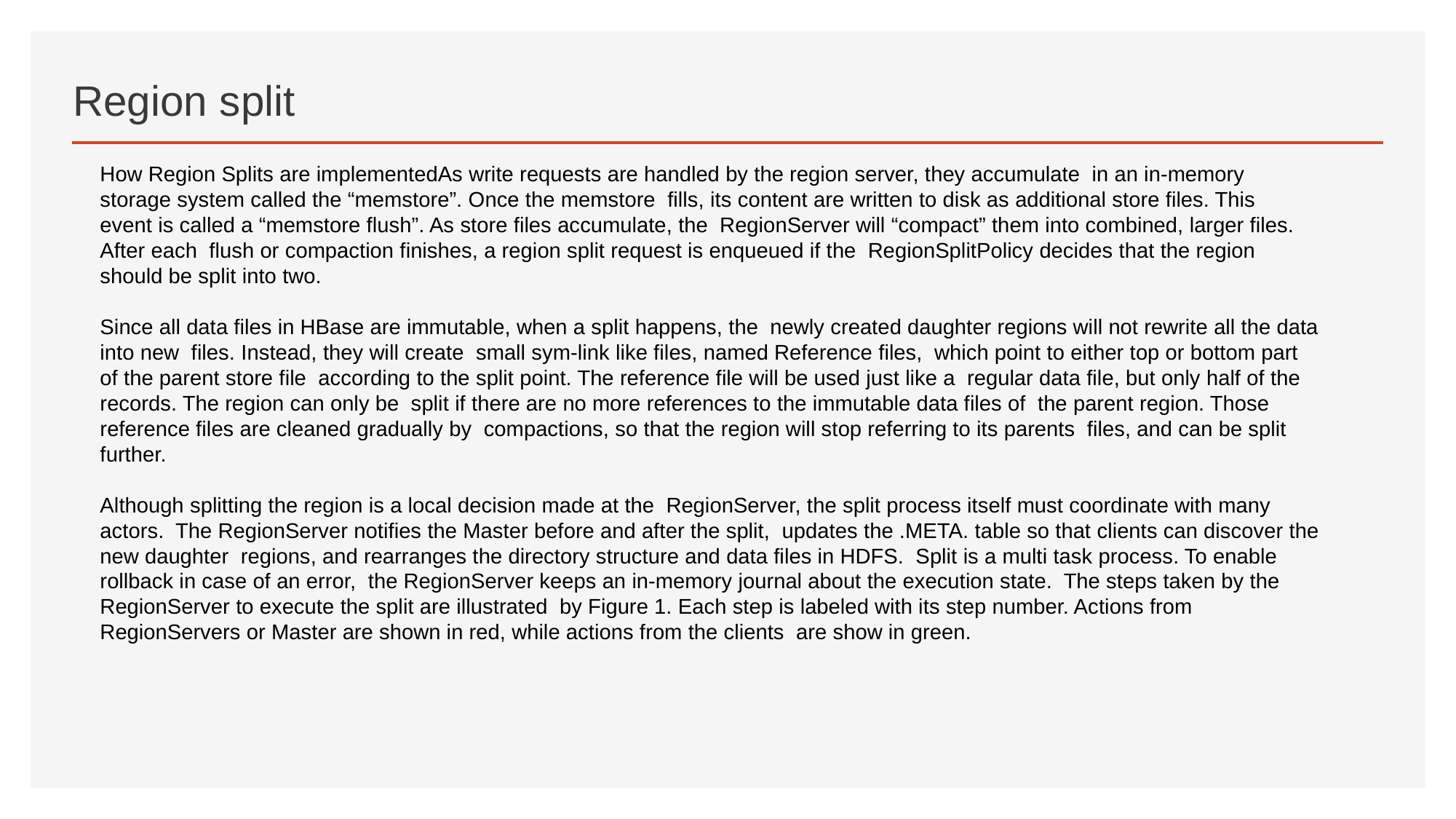

# Region split
How Region Splits are implementedAs write requests are handled by the region server, they accumulate  in an in-memory storage system called the “memstore”. Once the memstore  fills, its content are written to disk as additional store files. This  event is called a “memstore flush”. As store files accumulate, the  RegionServer will “compact” them into combined, larger files. After each  flush or compaction finishes, a region split request is enqueued if the  RegionSplitPolicy decides that the region should be split into two.

Since all data files in HBase are immutable, when a split happens, the  newly created daughter regions will not rewrite all the data into new  files. Instead, they will create  small sym-link like files, named Reference files,  which point to either top or bottom part of the parent store file  according to the split point. The reference file will be used just like a  regular data file, but only half of the records. The region can only be  split if there are no more references to the immutable data files of  the parent region. Those reference files are cleaned gradually by  compactions, so that the region will stop referring to its parents  files, and can be split further.

Although splitting the region is a local decision made at the  RegionServer, the split process itself must coordinate with many actors.  The RegionServer notifies the Master before and after the split,  updates the .META. table so that clients can discover the new daughter  regions, and rearranges the directory structure and data files in HDFS.  Split is a multi task process. To enable rollback in case of an error,  the RegionServer keeps an in-memory journal about the execution state.  The steps taken by the RegionServer to execute the split are illustrated  by Figure 1. Each step is labeled with its step number. Actions from  RegionServers or Master are shown in red, while actions from the clients  are show in green.